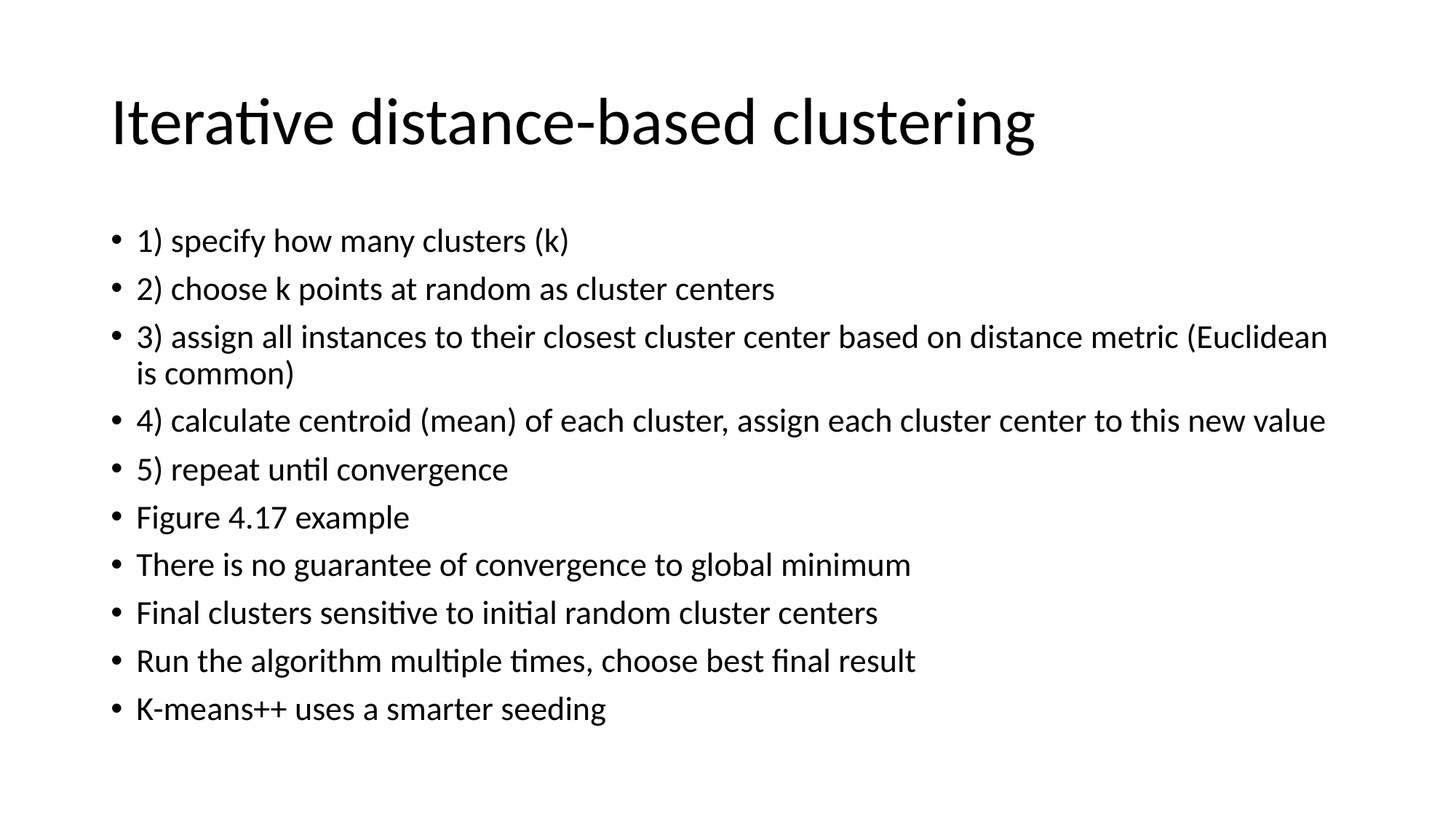

# Iterative distance-based clustering
1) specify how many clusters (k)
2) choose k points at random as cluster centers
3) assign all instances to their closest cluster center based on distance metric (Euclidean is common)
4) calculate centroid (mean) of each cluster, assign each cluster center to this new value
5) repeat until convergence
Figure 4.17 example
There is no guarantee of convergence to global minimum
Final clusters sensitive to initial random cluster centers
Run the algorithm multiple times, choose best final result
K-means++ uses a smarter seeding